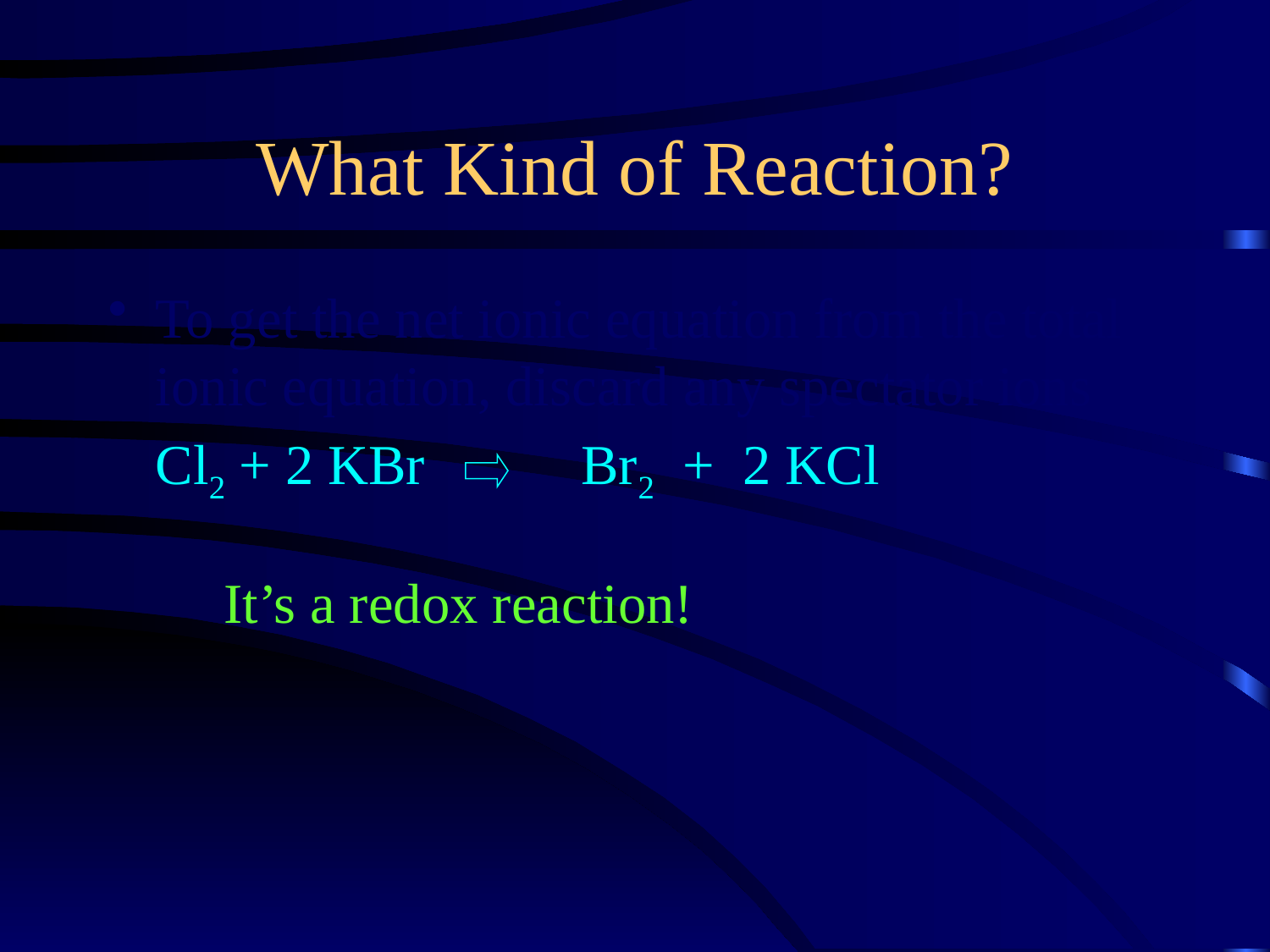

What Kind of Reaction?
To get the net ionic equation from the total ionic equation, discard any spectator ions
Cl2 + 2 KBr           Br2  +  2 KCl

It’s a redox reaction!